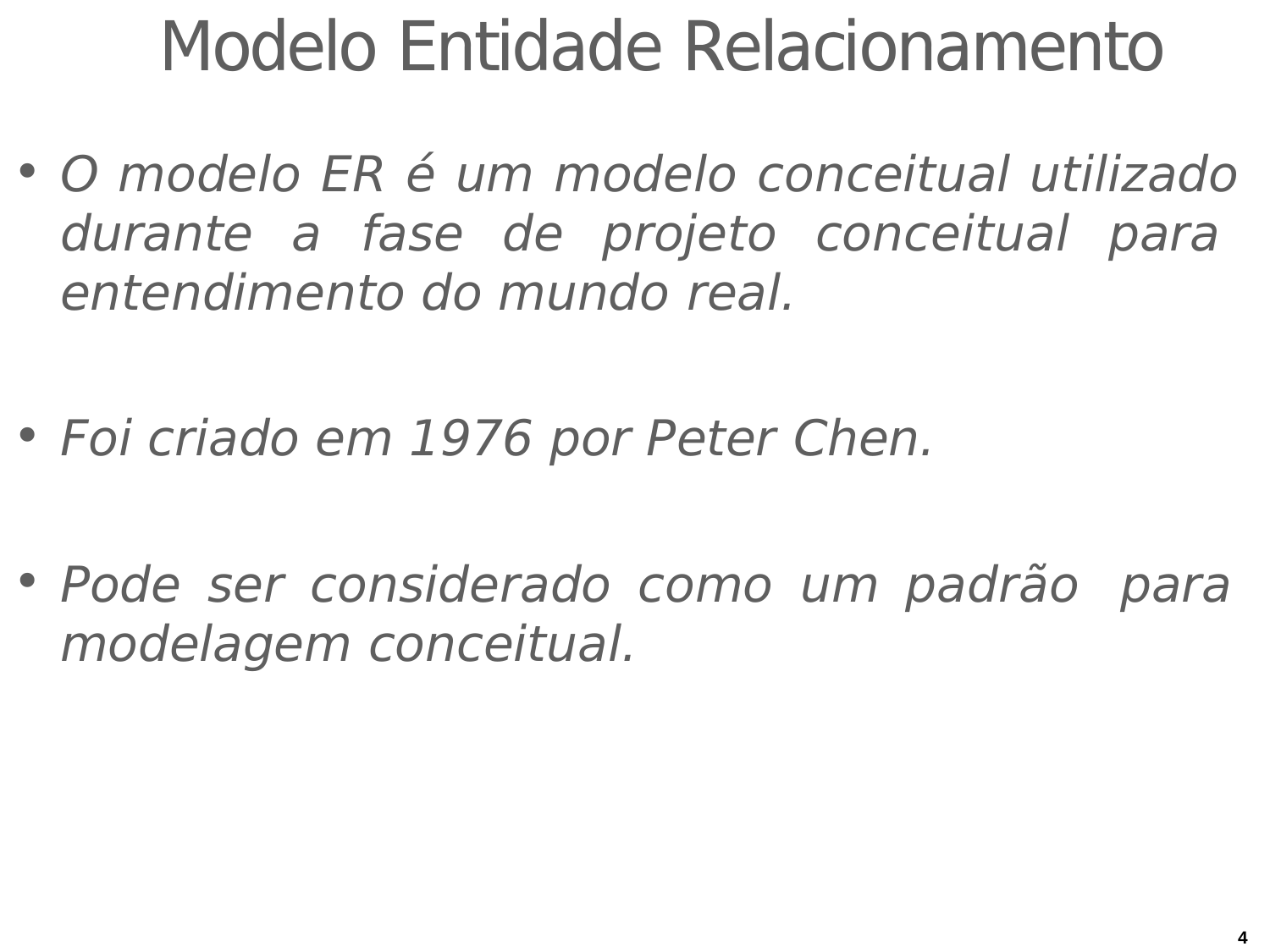

# Modelo Entidade Relacionamento
O modelo ER é um modelo conceitual utilizado  durante a fase de projeto conceitual para  entendimento do mundo real.

Foi criado em 1976 por Peter Chen.

Pode ser considerado como um padrão para  modelagem conceitual.
4